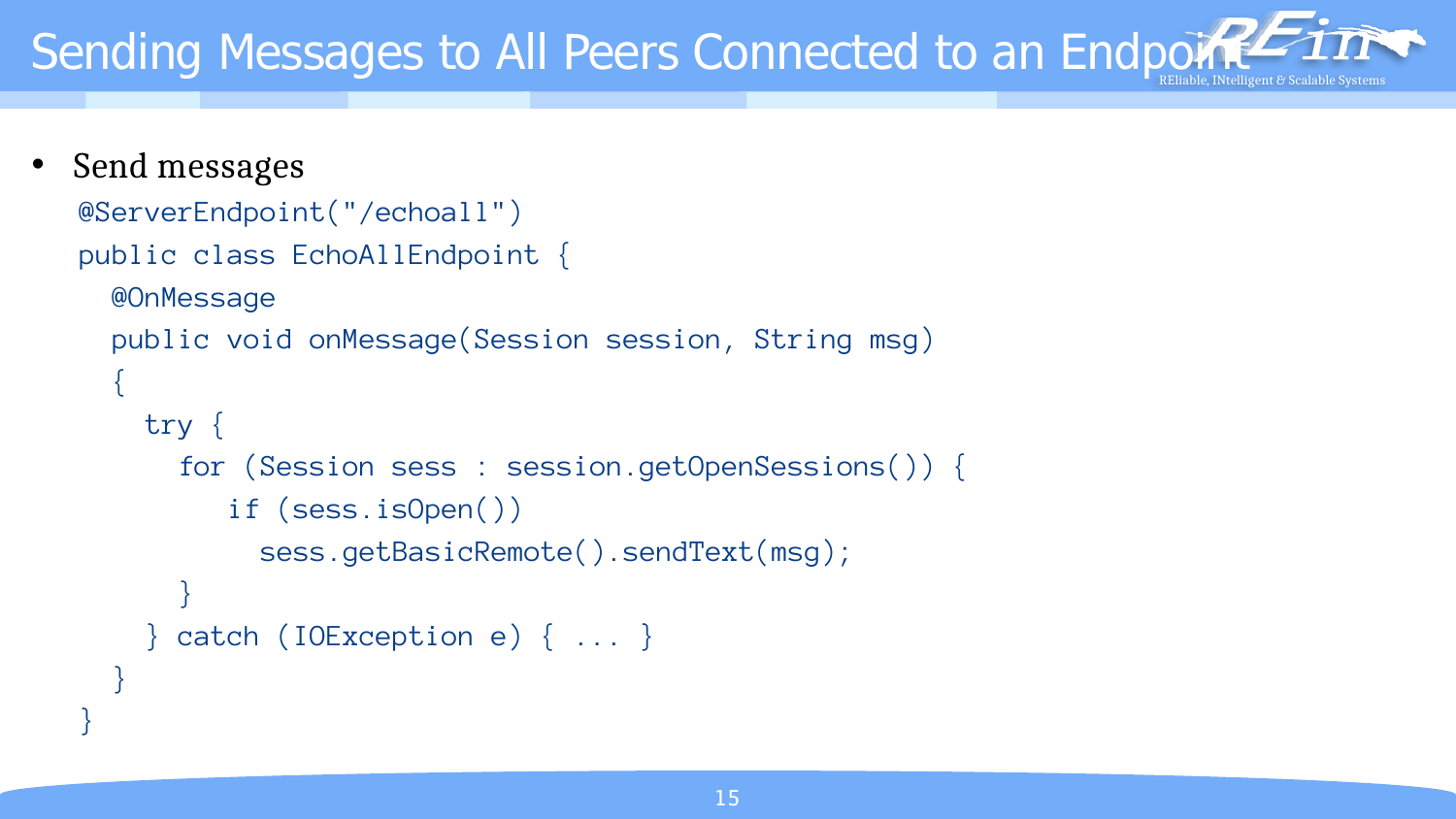

# Sending Messages to All Peers Connected to an Endpoint
Send messages
@ServerEndpoint("/echoall")
public class EchoAllEndpoint {
  @OnMessage
  public void onMessage(Session session, String msg)
  {
    try {
      for (Session sess : session.getOpenSessions()) {
         if (sess.isOpen())
           sess.getBasicRemote().sendText(msg);
      }
    } catch (IOException e) { ... }
  }
}

15